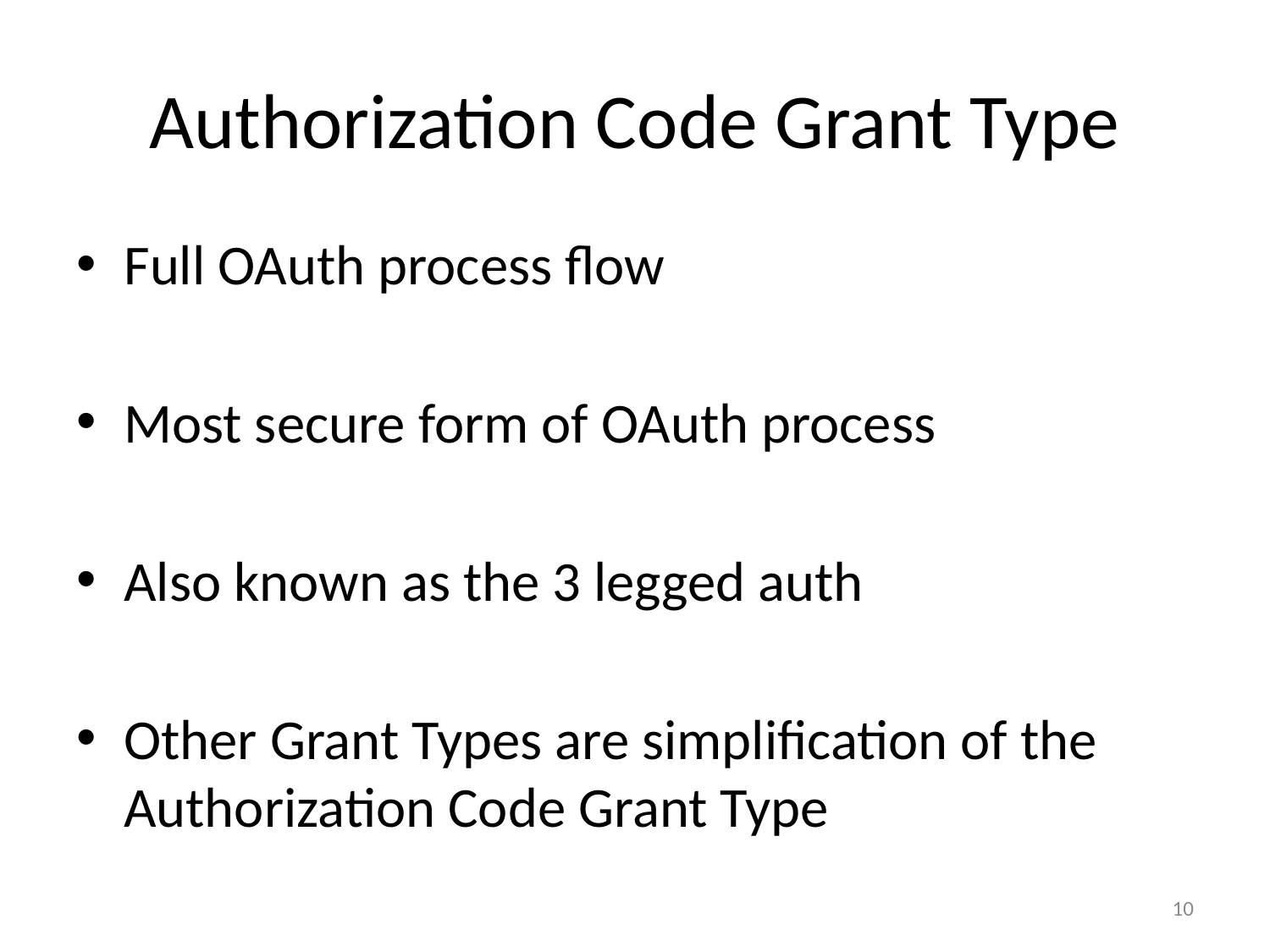

# Authorization Code Grant Type
Full OAuth process flow

Most secure form of OAuth process

Also known as the 3 legged auth

Other Grant Types are simplification of the Authorization Code Grant Type

10